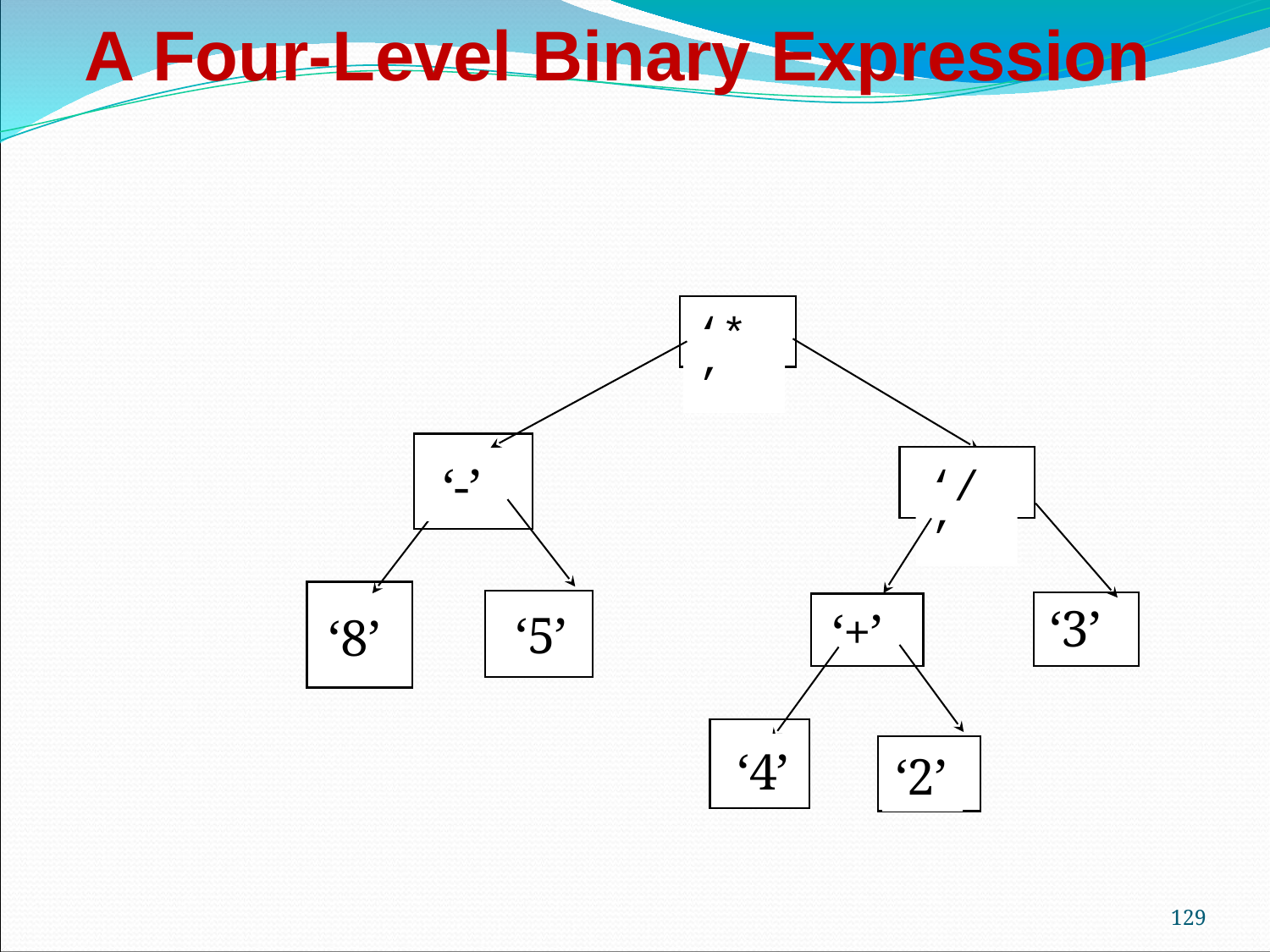

# A Four-Level Binary Expression

‘*’

‘/’
‘3’

 ‘+’

‘4’

‘2’
 ‘-’

‘5’
‘8’

129